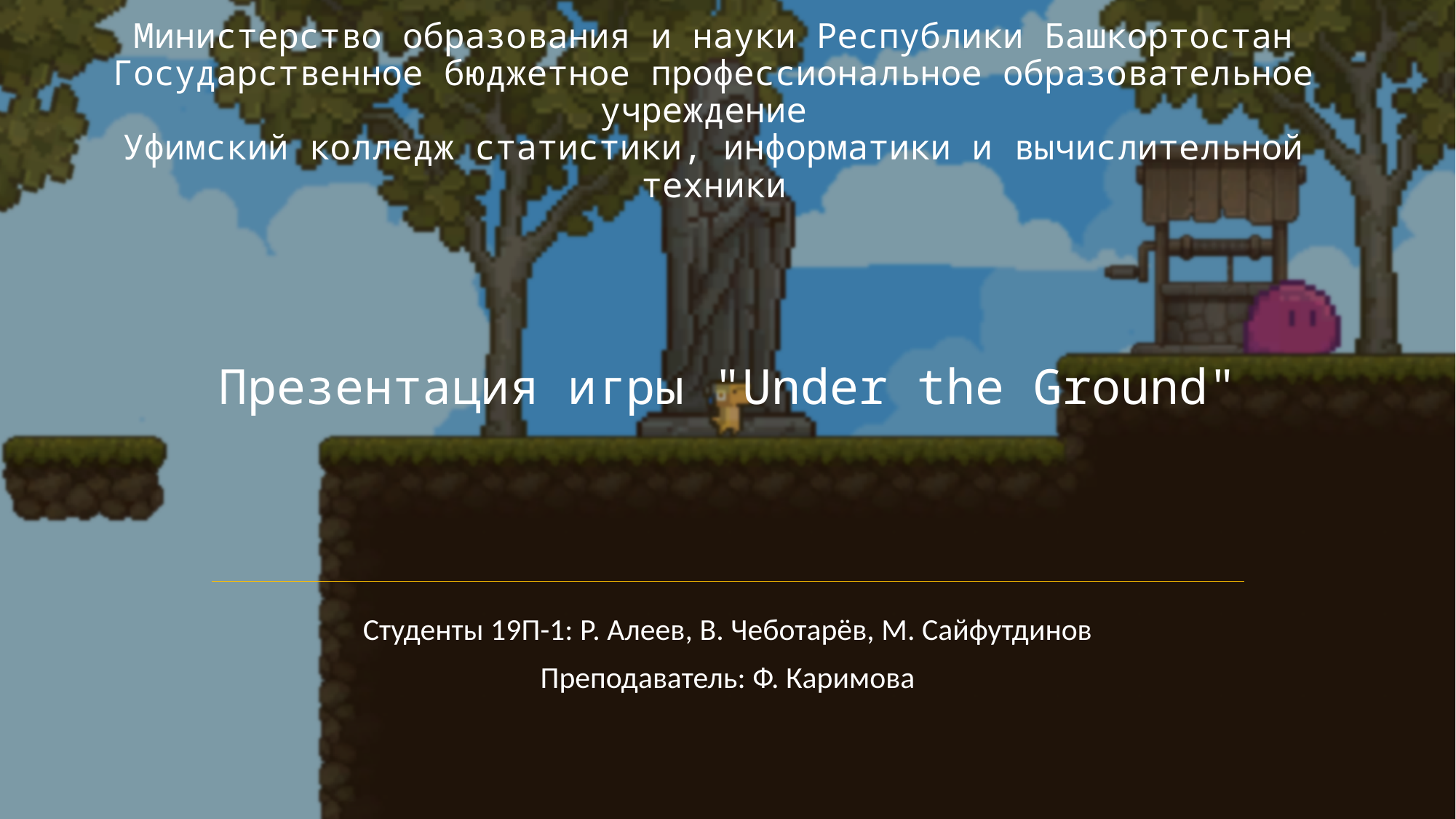

Министерство образования и науки Республики Башкортостан
Государственное бюджетное профессиональное образовательное учреждение
Уфимский колледж статистики, информатики и вычислительной техники
# Презентация игры "Under the Ground"​
Студенты 19П-1: Р. Алеев, В. Чеботарёв, М. Сайфутдинов
Преподаватель: Ф. Каримова